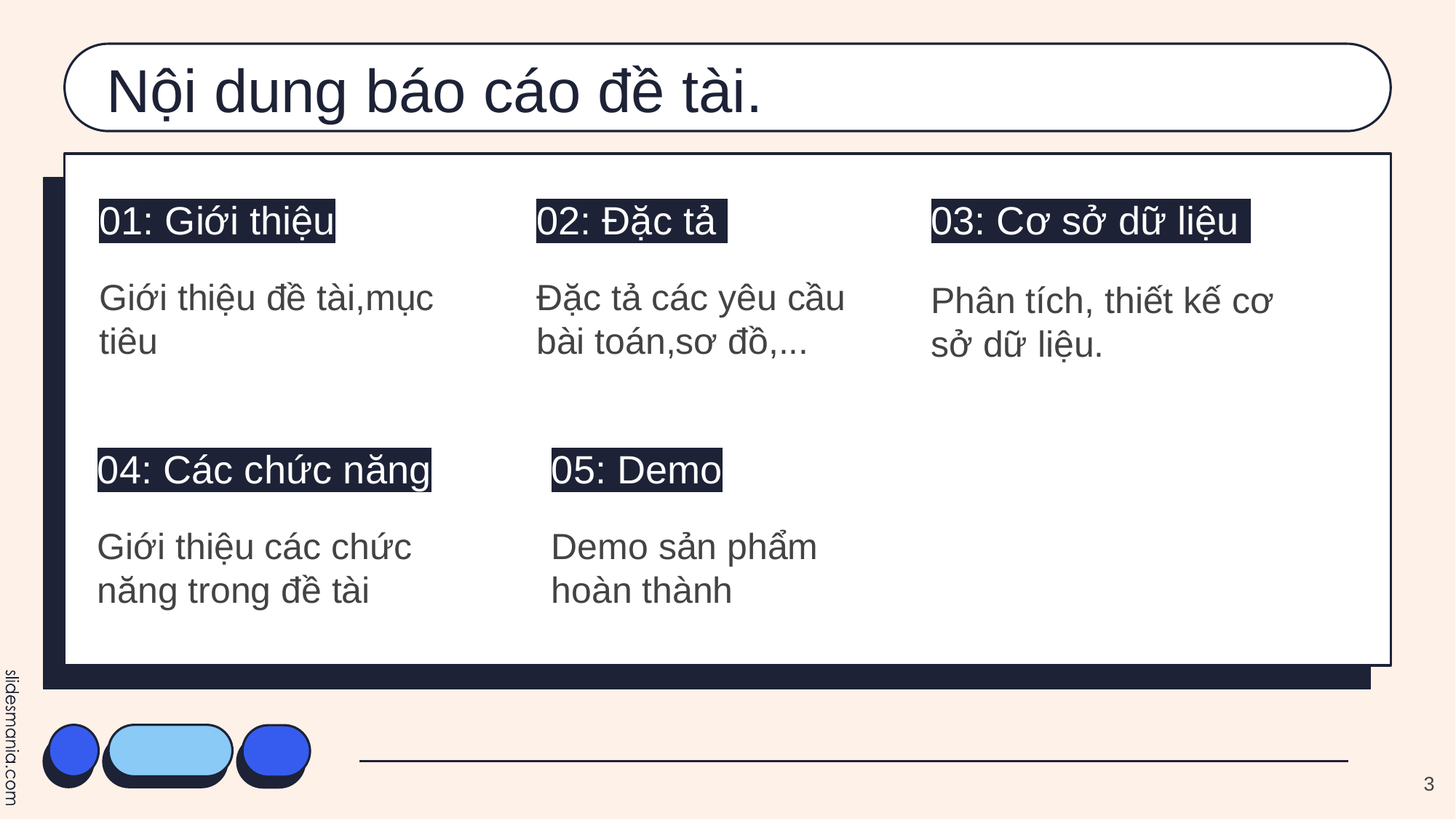

# Nội dung báo cáo đề tài.
01: Giới thiệu
02: Đặc tả
03: Cơ sở dữ liệu
Giới thiệu đề tài,mục tiêu
Đặc tả các yêu cầu bài toán,sơ đồ,...
Phân tích, thiết kế cơ sở dữ liệu.
04: Các chức năng
05: Demo
Giới thiệu các chức năng trong đề tài
Demo sản phẩm hoàn thành
3